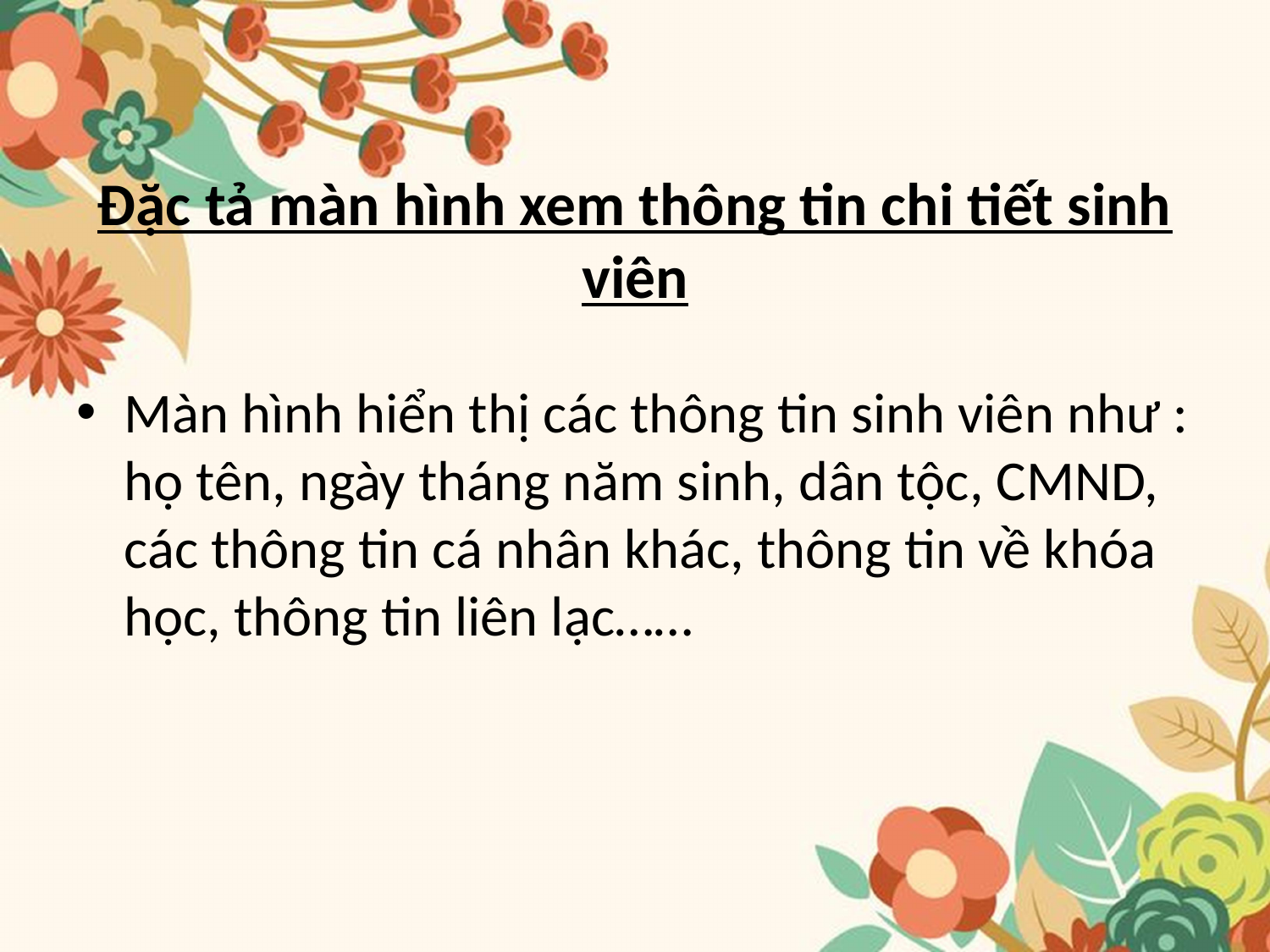

# Đặc tả màn hình xem thông tin chi tiết sinh viên
Màn hình hiển thị các thông tin sinh viên như : họ tên, ngày tháng năm sinh, dân tộc, CMND, các thông tin cá nhân khác, thông tin về khóa học, thông tin liên lạc……